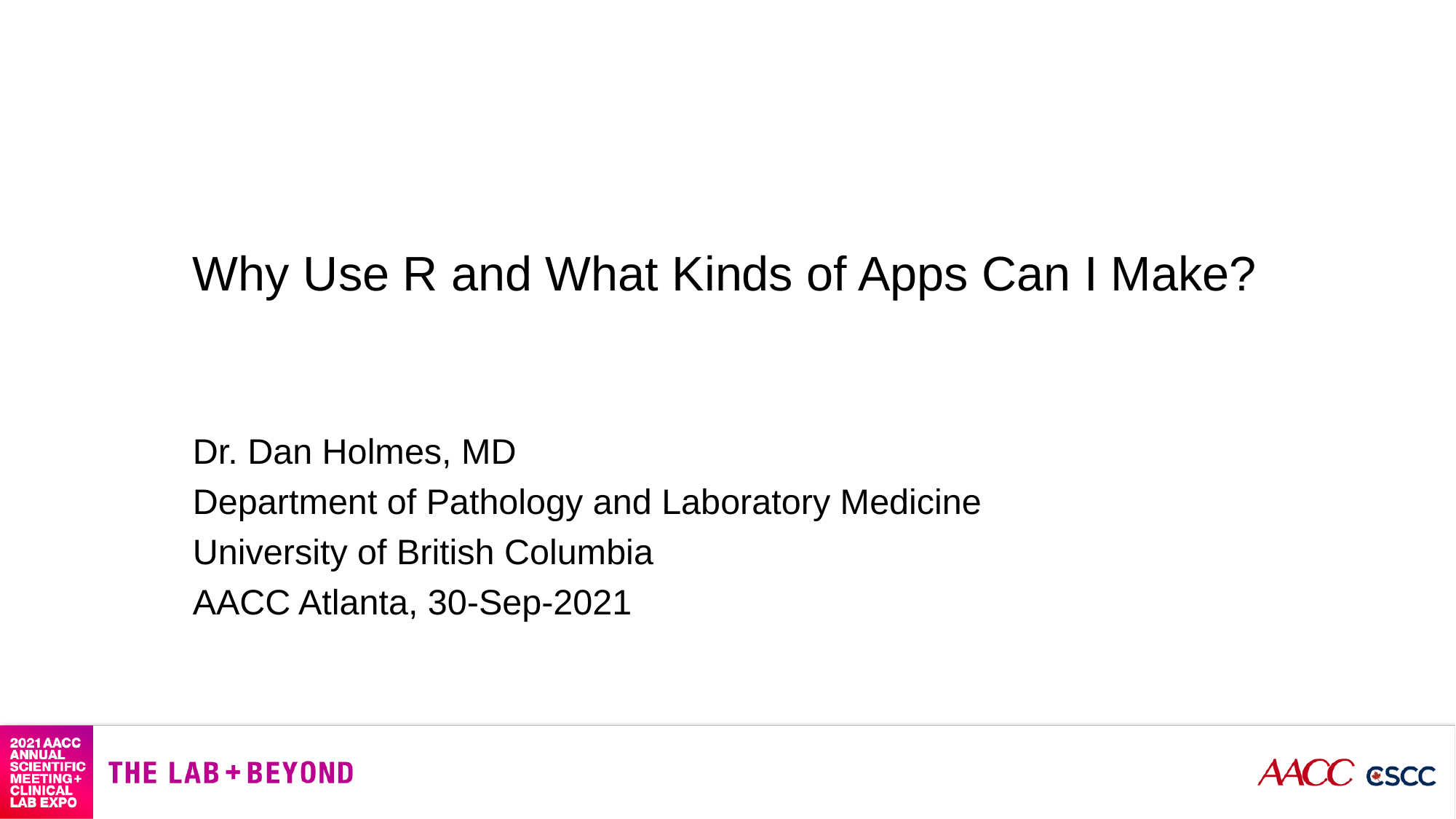

# Why Use R and What Kinds of Apps Can I Make?
Dr. Dan Holmes, MD
Department of Pathology and Laboratory Medicine
University of British Columbia
AACC Atlanta, 30-Sep-2021